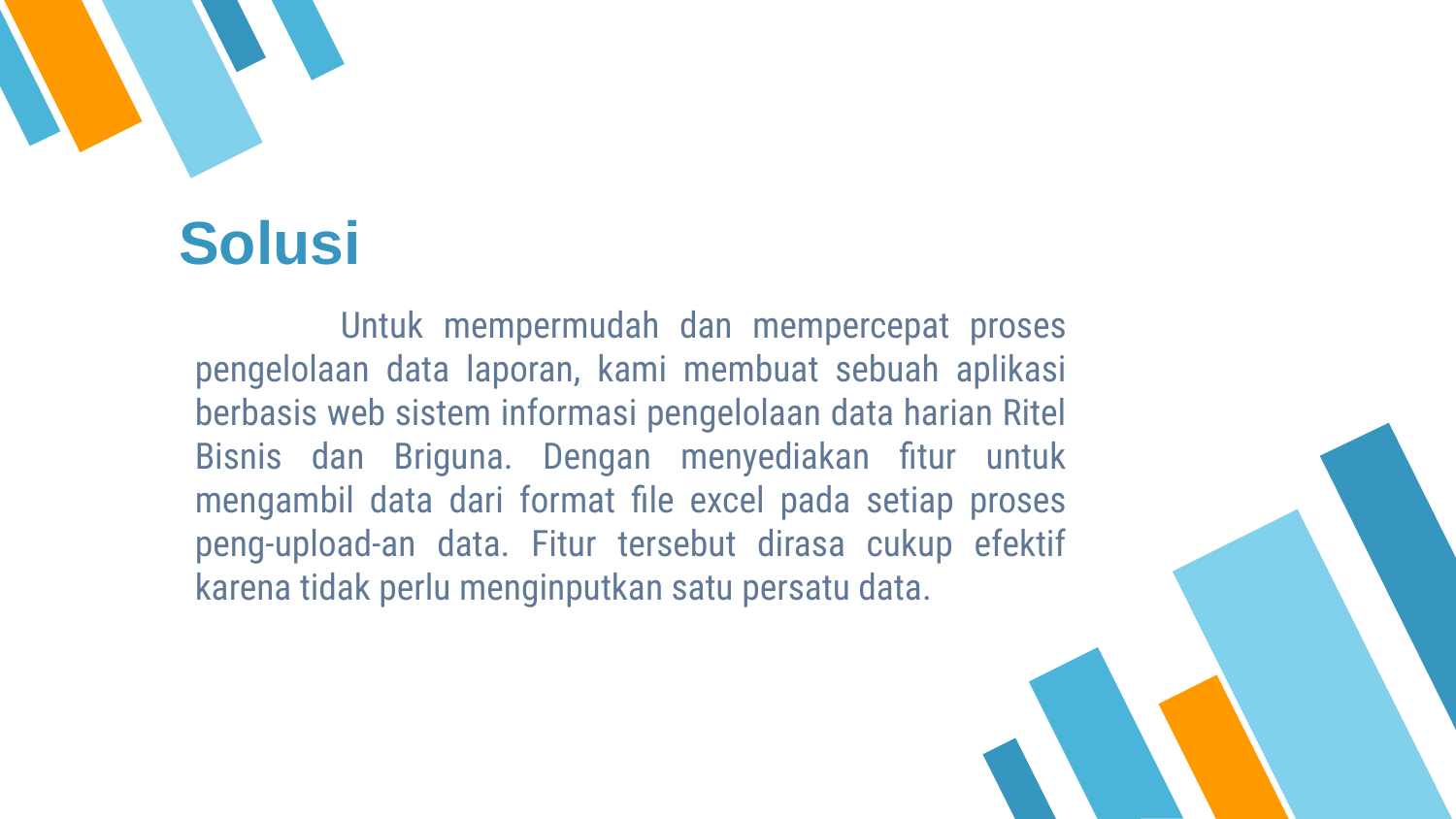

# Solusi
	Untuk mempermudah dan mempercepat proses pengelolaan data laporan, kami membuat sebuah aplikasi berbasis web sistem informasi pengelolaan data harian Ritel Bisnis dan Briguna. Dengan menyediakan fitur untuk mengambil data dari format file excel pada setiap proses peng-upload-an data. Fitur tersebut dirasa cukup efektif karena tidak perlu menginputkan satu persatu data.